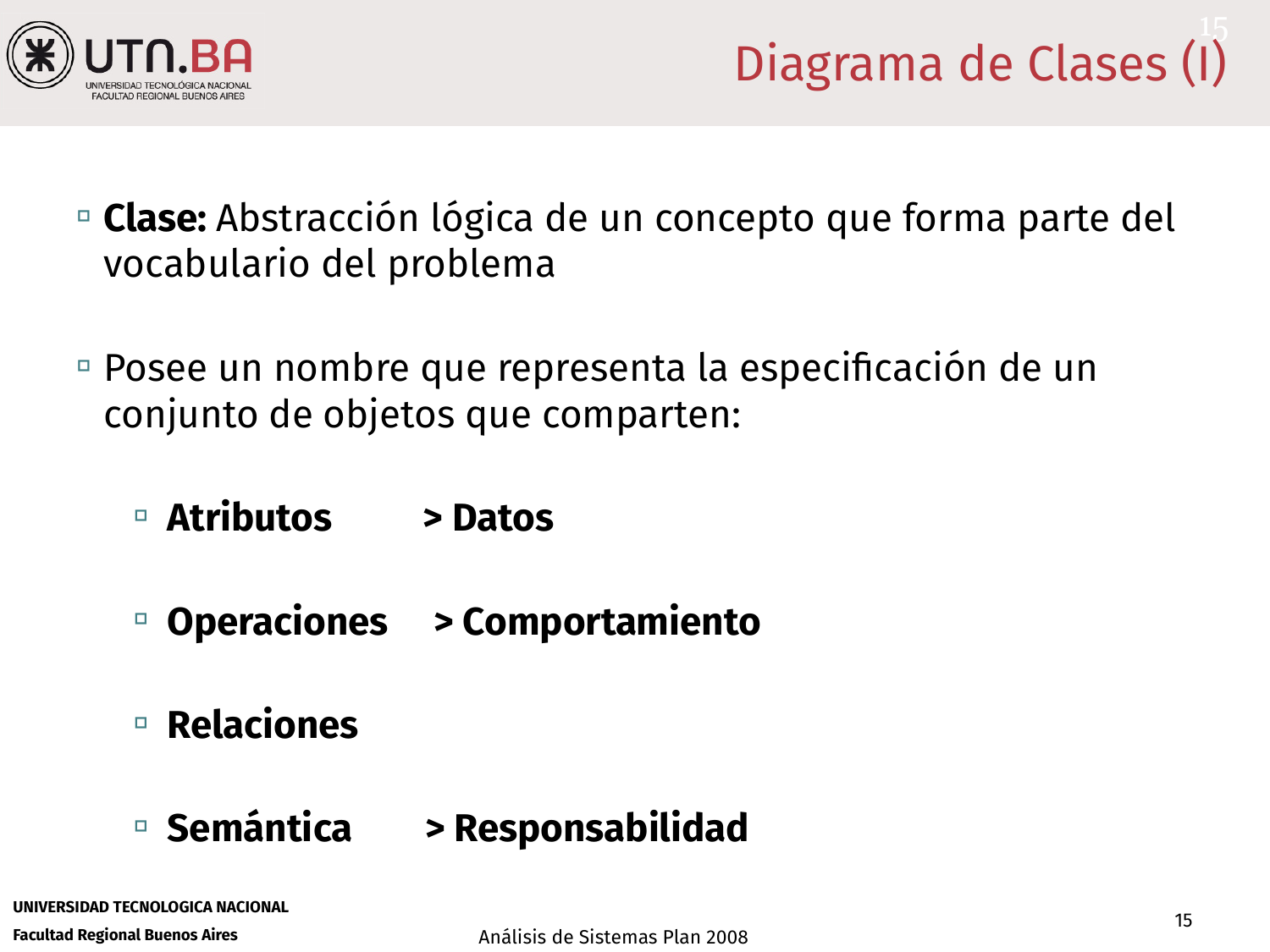

# Diagrama de Clases (I)
15
Clase: Abstracción lógica de un concepto que forma parte del vocabulario del problema

Posee un nombre que representa la especificación de un conjunto de objetos que comparten:

Atributos          > Datos

Operaciones     > Comportamiento

Relaciones

Semántica        > Responsabilidad